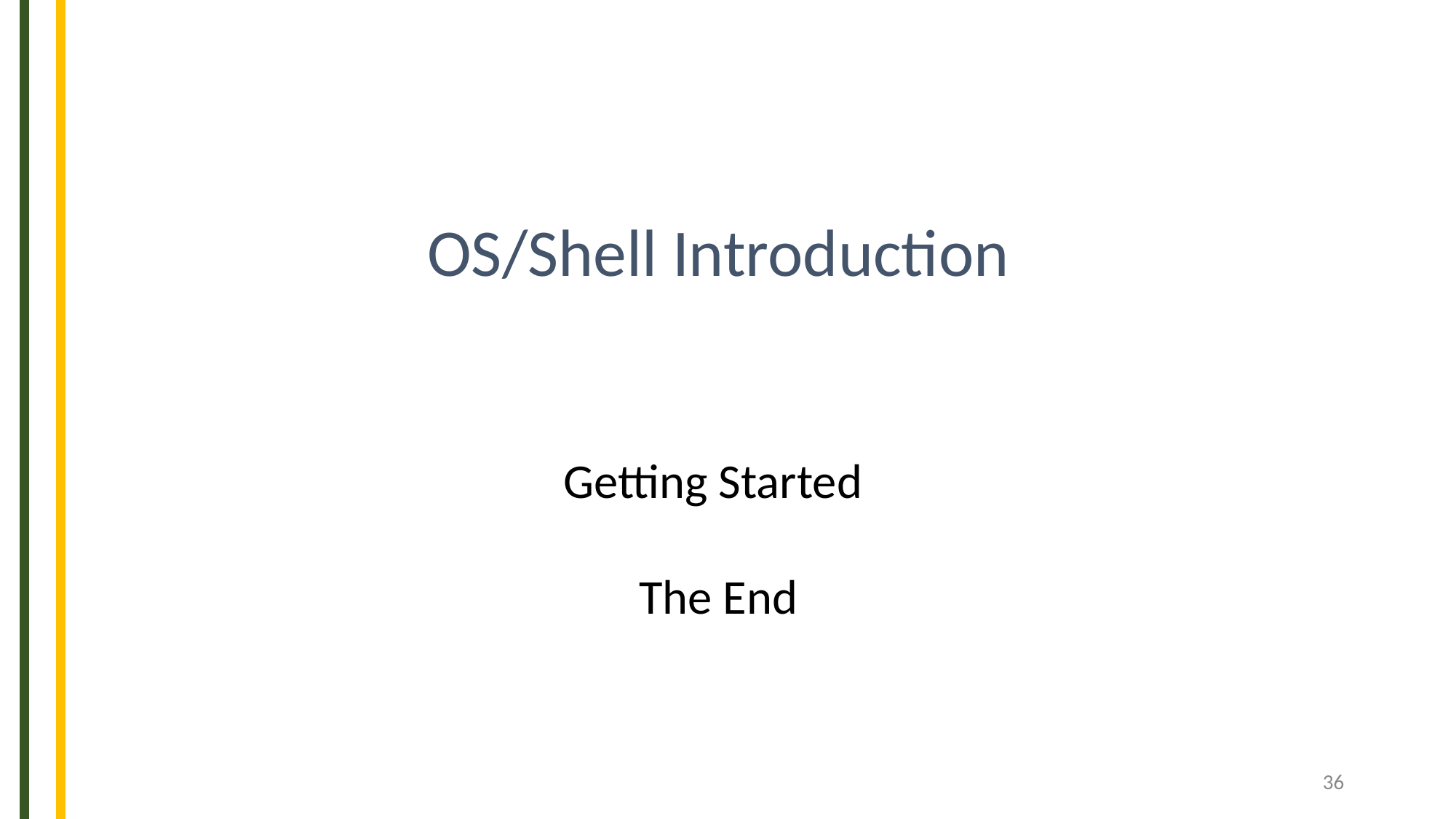

OS/Shell Introduction

Getting Started

The End

36